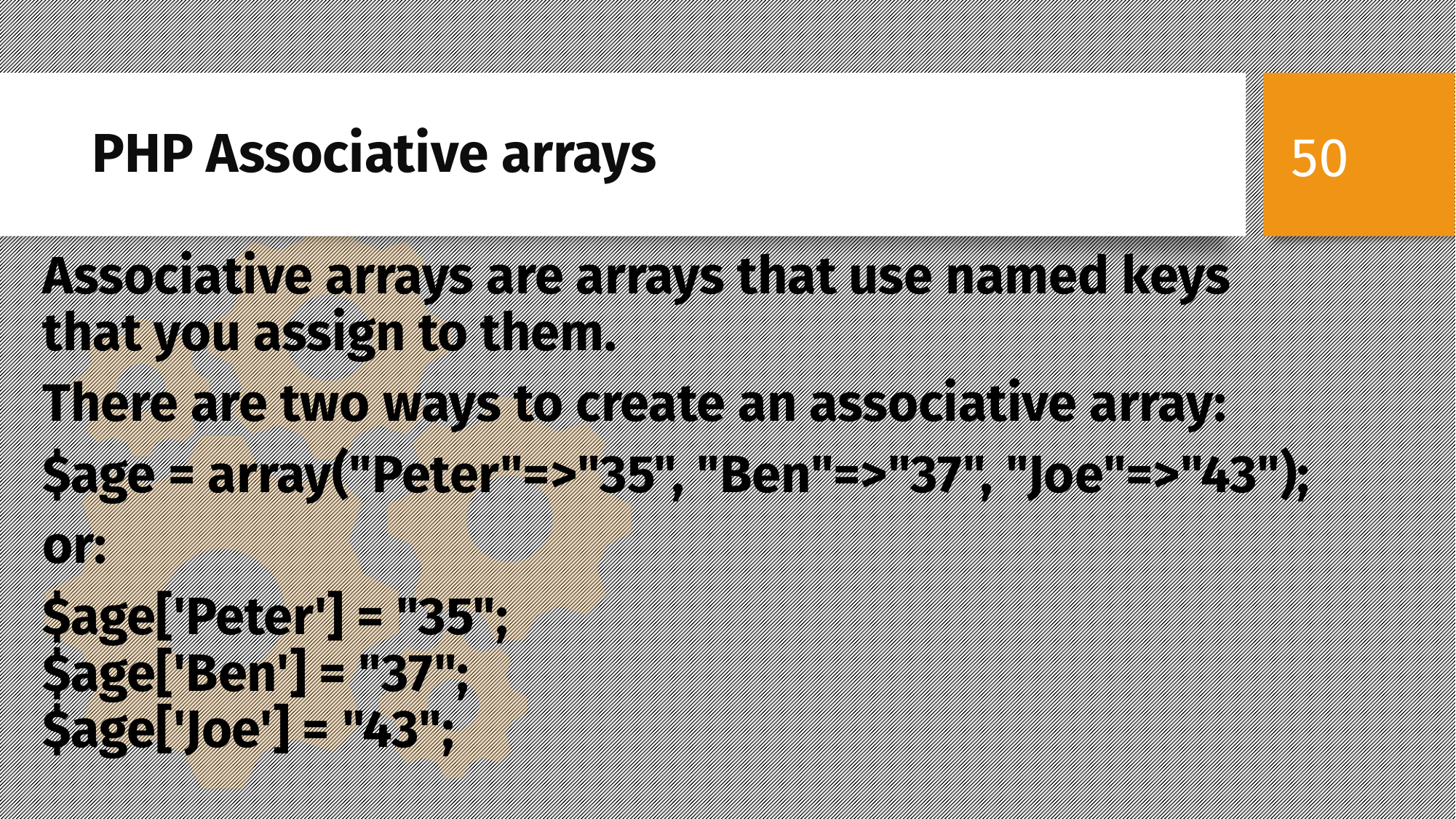

PHP Associative arrays
50
Associative arrays are arrays that use named keys that you assign to them.
There are two ways to create an associative array:
$age = array("Peter"=>"35", "Ben"=>"37", "Joe"=>"43");
or:
$age['Peter'] = "35";
$age['Ben'] = "37";
$age['Joe'] = "43";